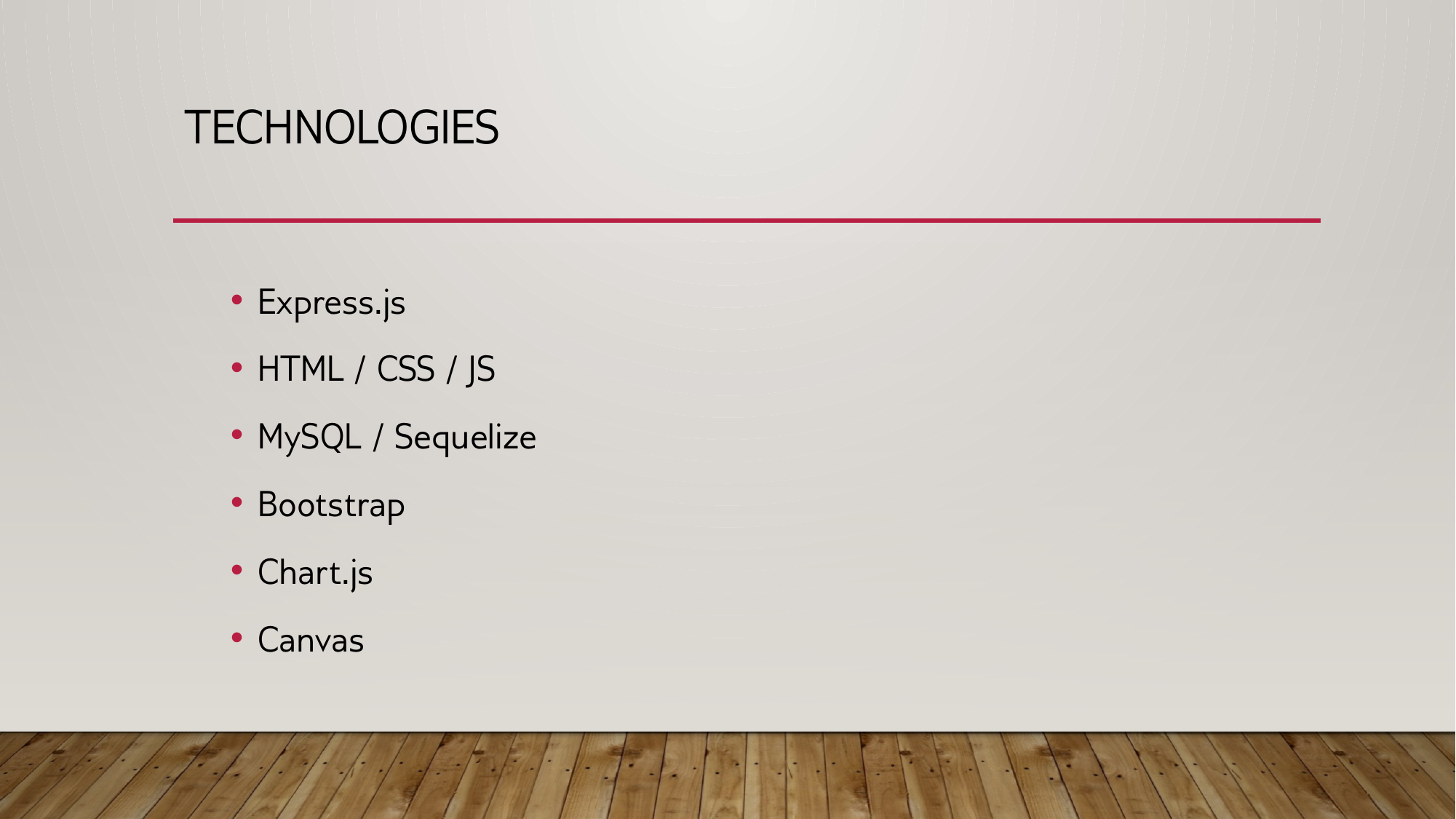

# technologies
Express.js
HTML / CSS / JS
MySQL / Sequelize
Bootstrap
Chart.js
Canvas